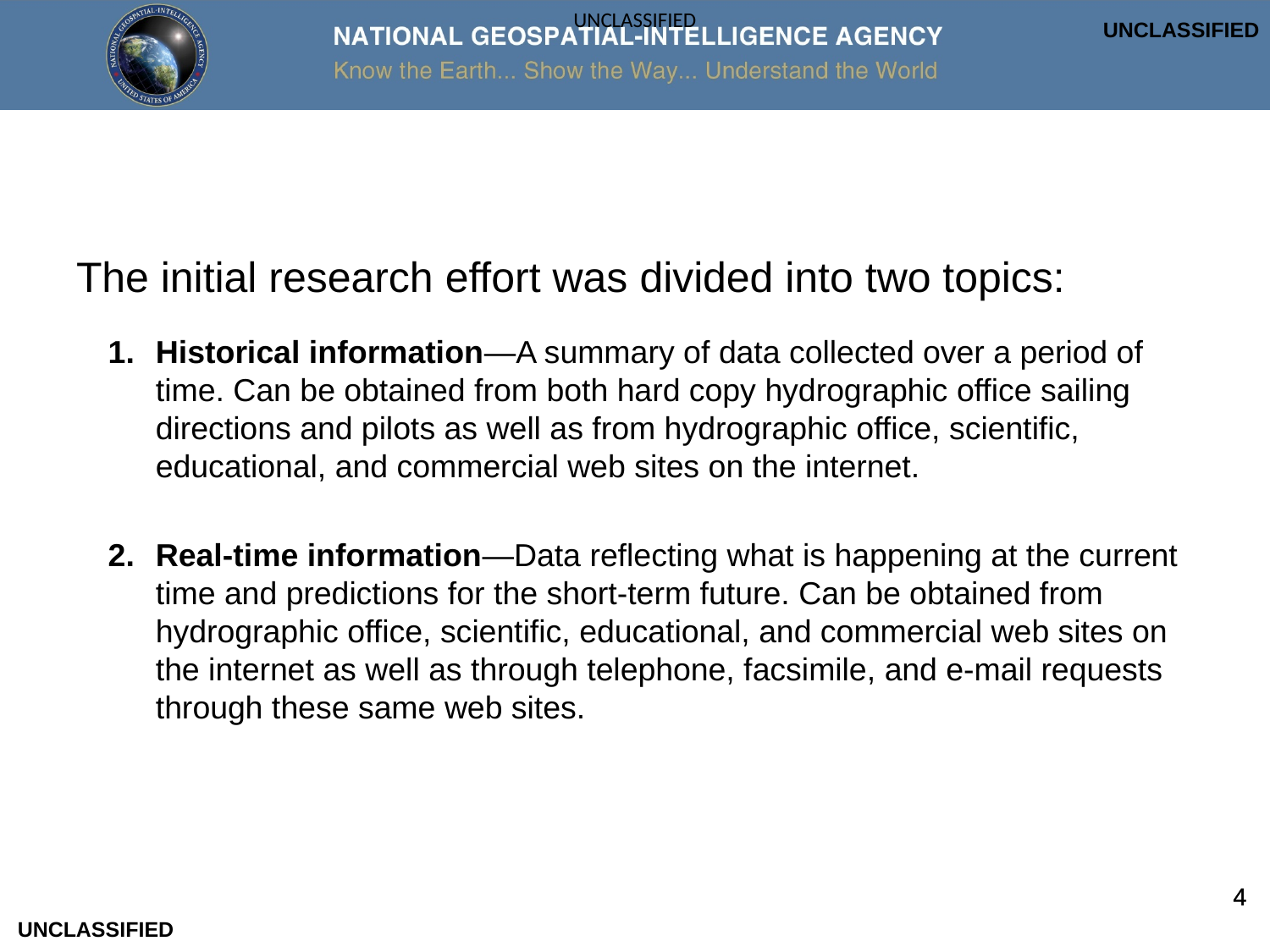

UNCLASSIFIED
The initial research effort was divided into two topics:

Historical information—A summary of data collected over a period of time. Can be obtained from both hard copy hydrographic office sailing directions and pilots as well as from hydrographic office, scientific, educational, and commercial web sites on the internet.

Real-time information—Data reflecting what is happening at the current time and predictions for the short-term future. Can be obtained from hydrographic office, scientific, educational, and commercial web sites on the internet as well as through telephone, facsimile, and e-mail requests through these same web sites.

4
UNCLASSIFIED